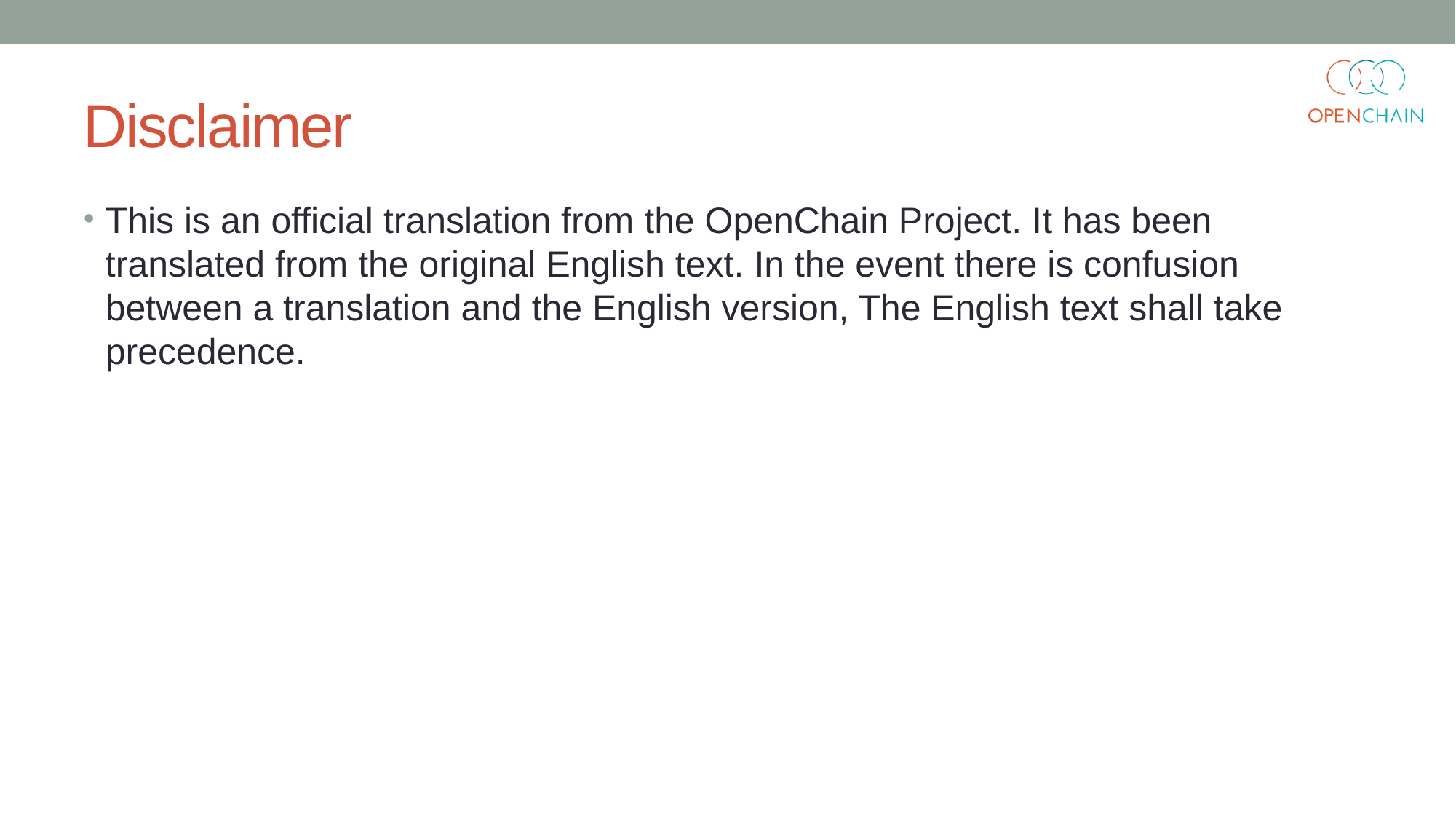

# Disclaimer
This is an official translation from the OpenChain Project. It has been translated from the original English text. In the event there is confusion between a translation and the English version, The English text shall take precedence.